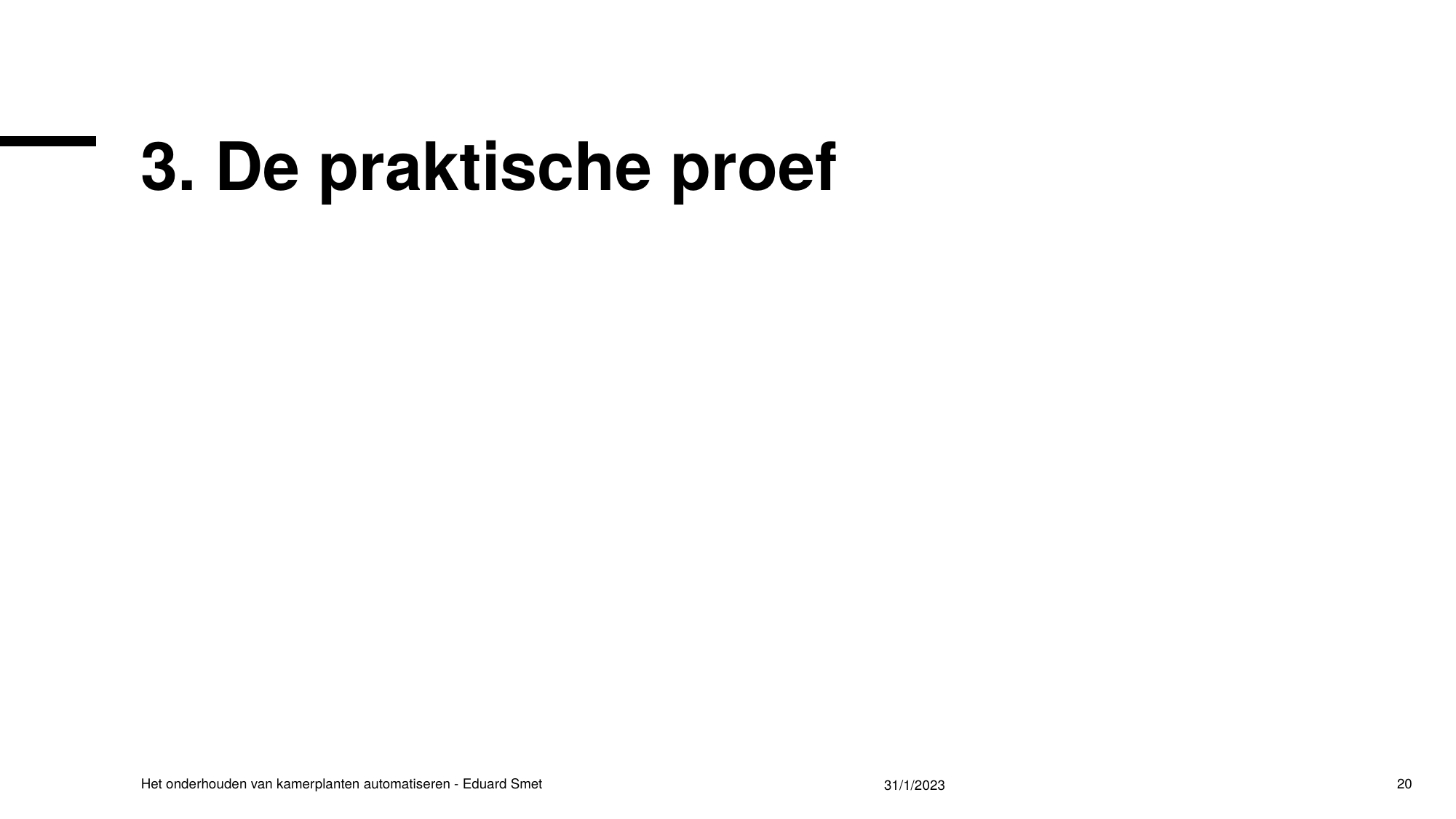

# 3. De praktische proef
Het onderhouden van kamerplanten automatiseren - Eduard Smet
31/1/2023
20